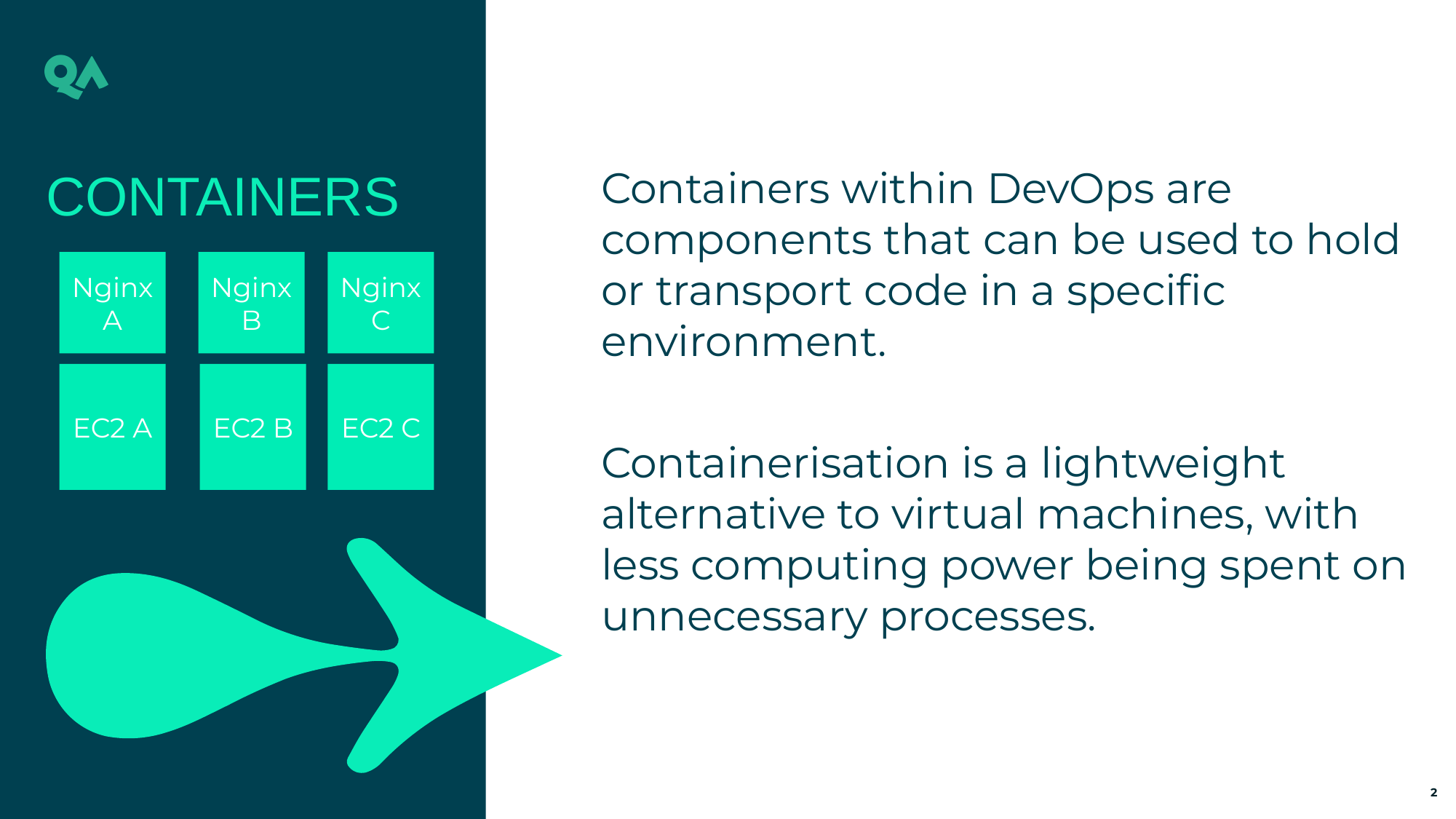

Containers
Containers within DevOps are components that can be used to hold or transport code in a specific environment.

Containerisation is a lightweight alternative to virtual machines, with less computing power being spent on unnecessary processes.
Nginx C
Nginx B
Nginx A
EC2 A
EC2 B
EC2 C
2